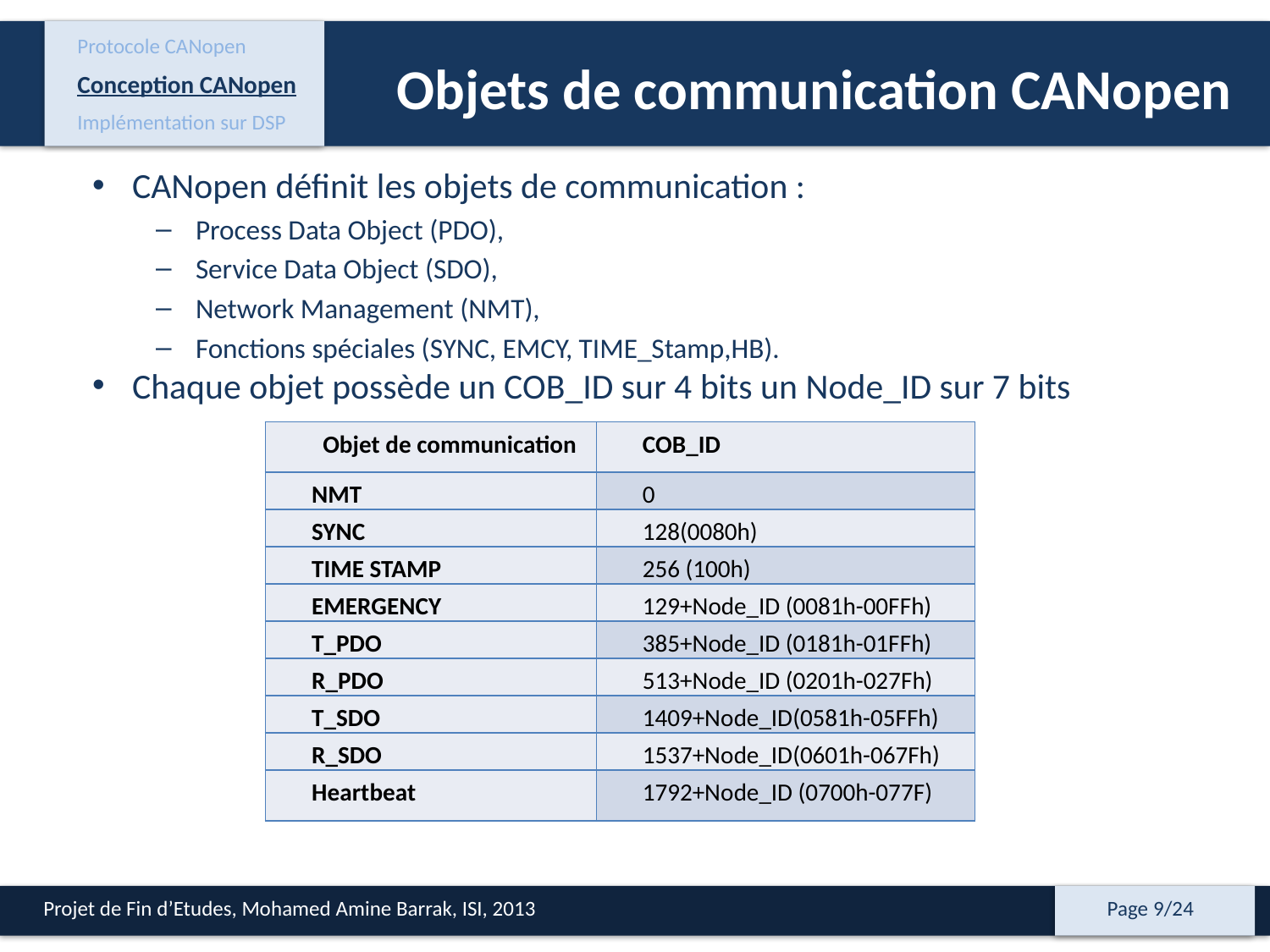

Protocole CANopen
Conception CANopen
Implémentation sur DSP

 Objets de communication CANopen
CANopen définit les objets de communication :
Process Data Object (PDO),
Service Data Object (SDO),
Network Management (NMT),
Fonctions spéciales (SYNC, EMCY, TIME_Stamp,HB).
Chaque objet possède un COB_ID sur 4 bits un Node_ID sur 7 bits

| Objet de communication | COB\_ID |
| --- | --- |
| NMT | 0 |
| SYNC | 128(0080h) |
| TIME STAMP | 256 (100h) |
| EMERGENCY | 129+Node\_ID (0081h-00FFh) |
| T\_PDO | 385+Node\_ID (0181h-01FFh) |
| R\_PDO | 513+Node\_ID (0201h-027Fh) |
| T\_SDO | 1409+Node\_ID(0581h-05FFh) |
| R\_SDO | 1537+Node\_ID(0601h-067Fh) |
| Heartbeat | 1792+Node\_ID (0700h-077F) |
Projet de Fin d’Etudes, Mohamed Amine Barrak, ISI, 2013
Page 9/24